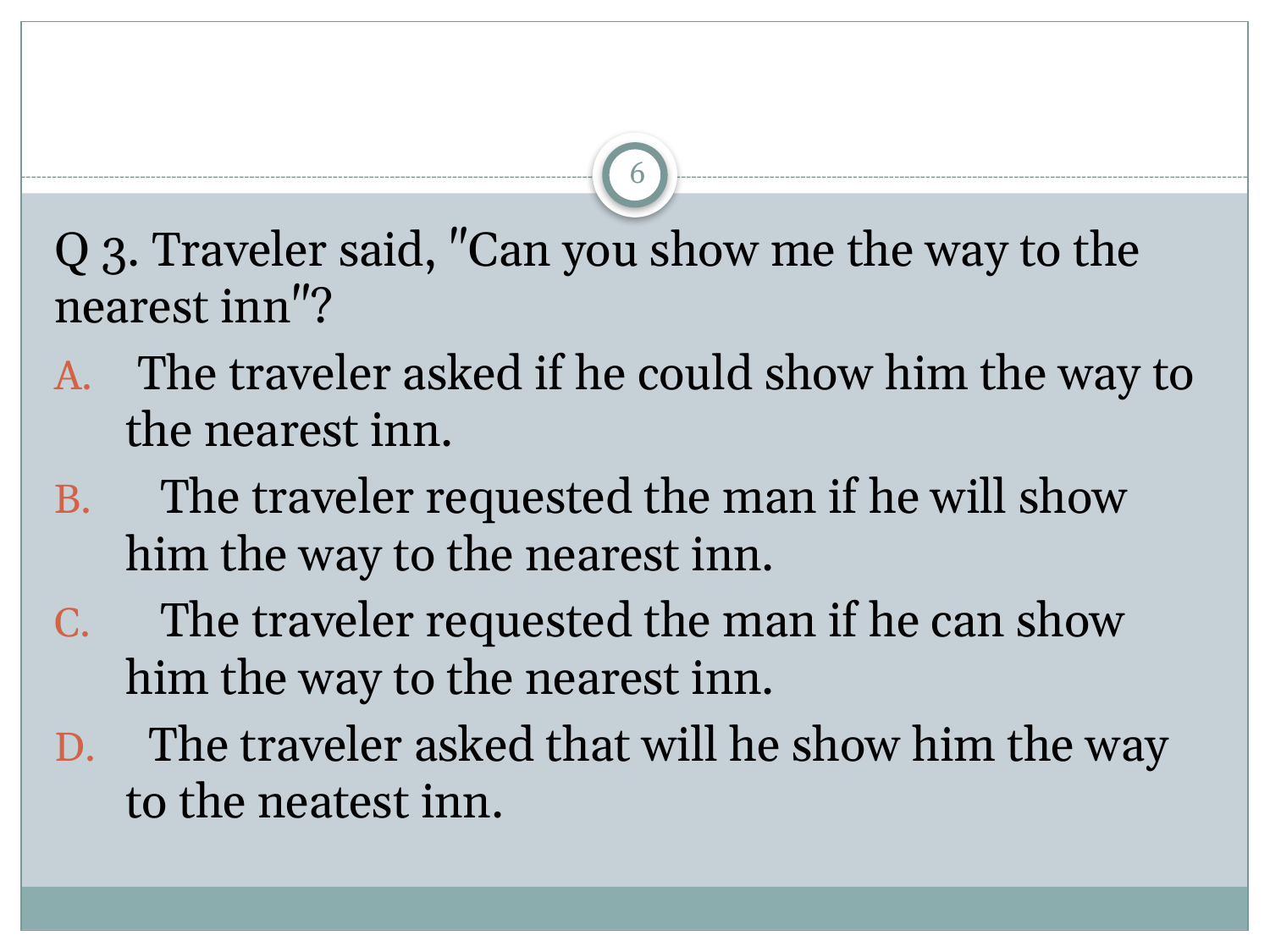

#
6
Q 3. Traveler said, "Can you show me the way to the nearest inn"?
 The traveler asked if he could show him the way to the nearest inn.
   The traveler requested the man if he will show him the way to the nearest inn.
   The traveler requested the man if he can show him the way to the nearest inn.
  The traveler asked that will he show him the way to the neatest inn.